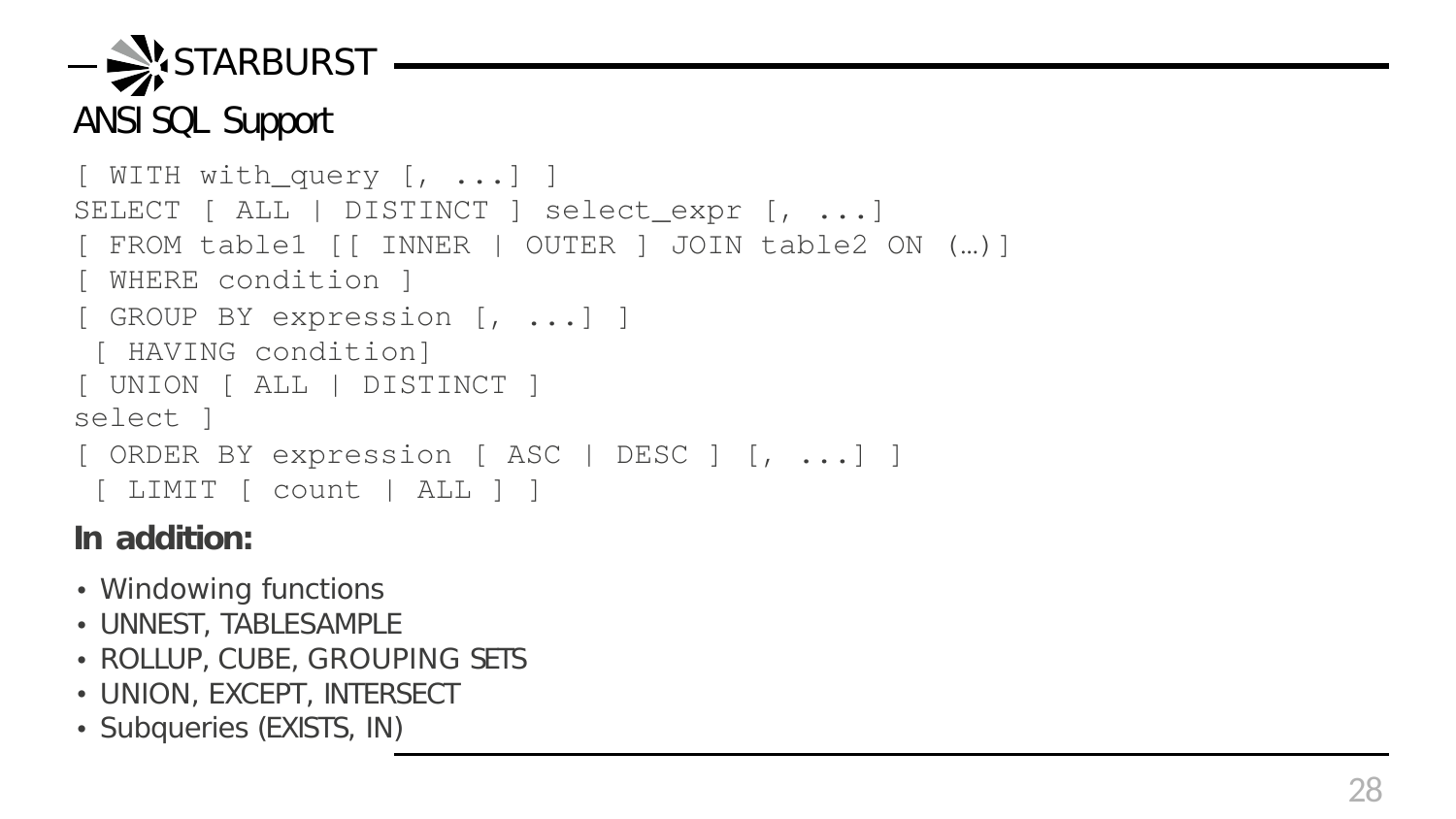

STARBURST
# ANSI SQL Support
[ WITH with_query [, ...] ]
SELECT [ ALL | DISTINCT ] select_expr [, ...]
[ FROM table1 [[ INNER | OUTER ] JOIN table2 ON (…)]
[ WHERE condition ]
[ GROUP BY expression [, ...] ]  [ HAVING condition]
[ UNION [ ALL | DISTINCT ] select ]
[ ORDER BY expression [ ASC | DESC ] [, ...] ]  [ LIMIT [ count | ALL ] ]
In addition:
Windowing functions
UNNEST, TABLESAMPLE
ROLLUP, CUBE, GROUPING SETS
UNION, EXCEPT, INTERSECT
Subqueries (EXISTS, IN)
28